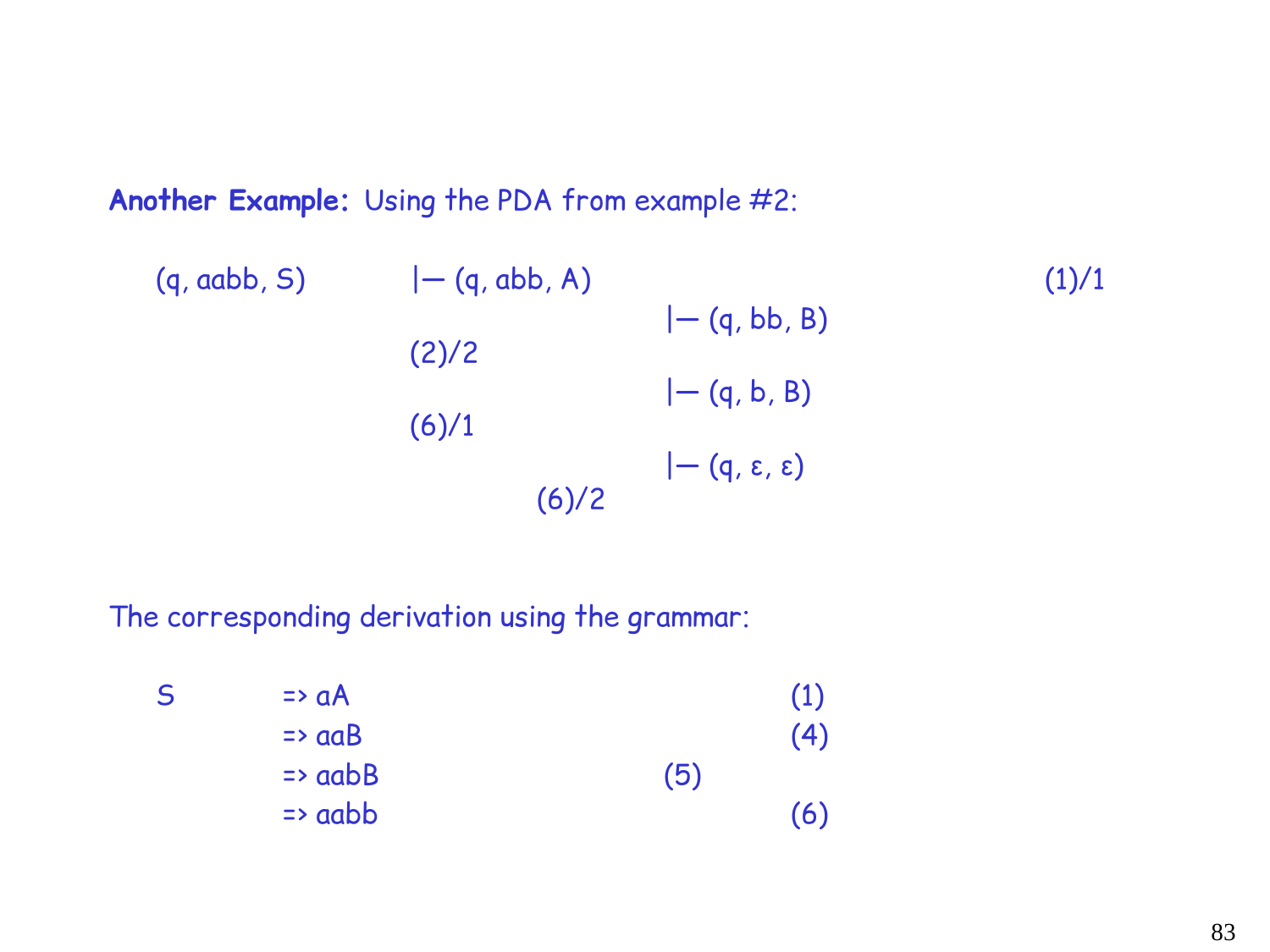

Another Example: Using the PDA from example #2:

	(q, aabb, S) 	|— (q, abb, A)				(1)/1
					|— (q, bb, B)				(2)/2
					|— (q, b, B)				(6)/1
					|— (q, ε, ε)					(6)/2

The corresponding derivation using the grammar:

	S	=> aA				(1)
		=> aaB				(4)
		=> aabB			(5)
		=> aabb				(6)
83